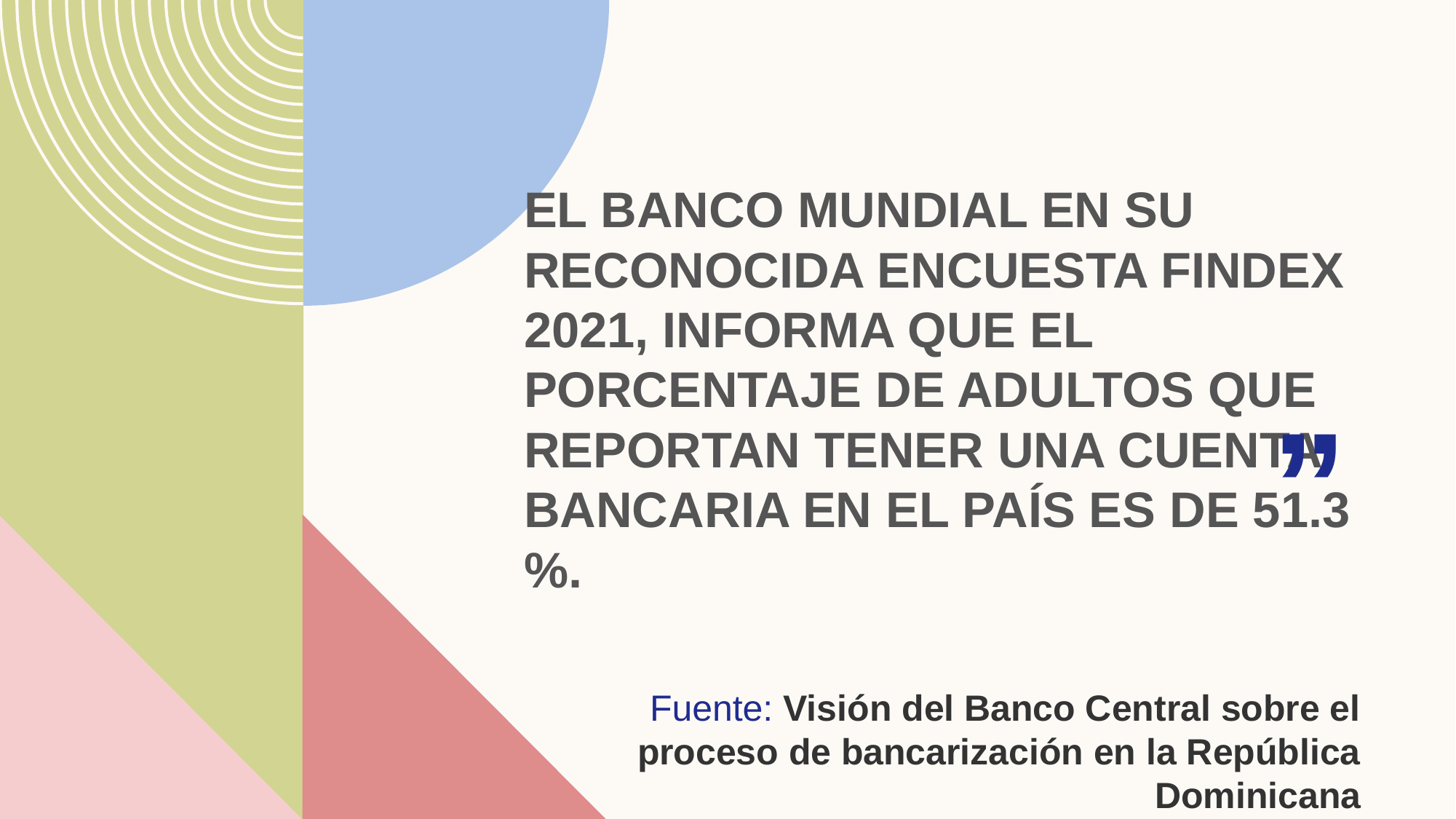

# El Banco Mundial en su reconocida encuesta FINDEX 2021, informa QUE el porcentaje de adultos que reportan tener una cuenta bancaria en el país es de 51.3 %.
”
Fuente: Visión del Banco Central sobre el proceso de bancarización en la República Dominicana